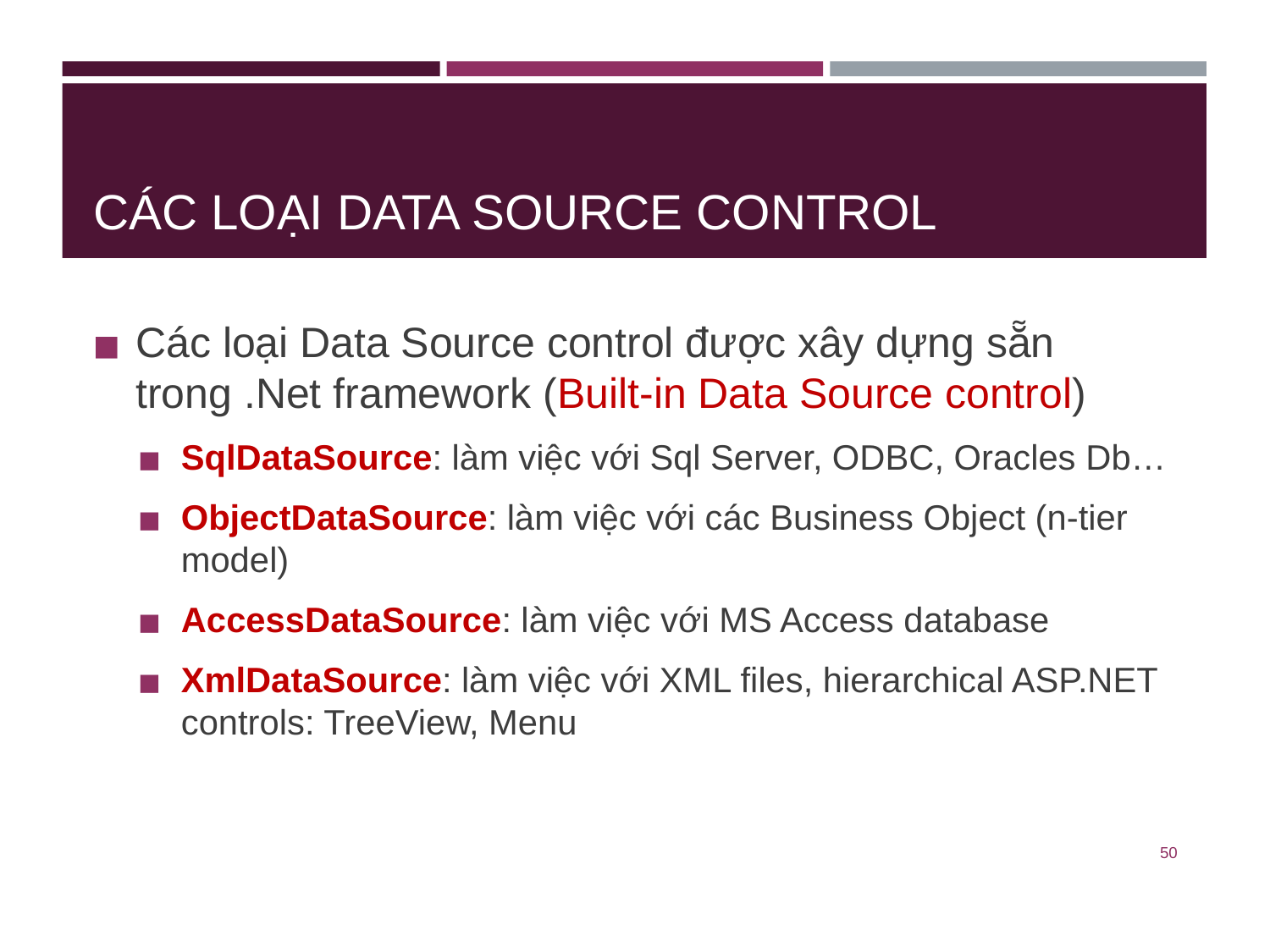

# CÁC LOẠI DATA SOURCE CONTROL
Các loại Data Source control được xây dựng sẵn trong .Net framework (Built-in Data Source control)
SqlDataSource: làm việc với Sql Server, ODBC, Oracles Db…
ObjectDataSource: làm việc với các Business Object (n-tier model)
AccessDataSource: làm việc với MS Access database
XmlDataSource: làm việc với XML files, hierarchical ASP.NET controls: TreeView, Menu

50